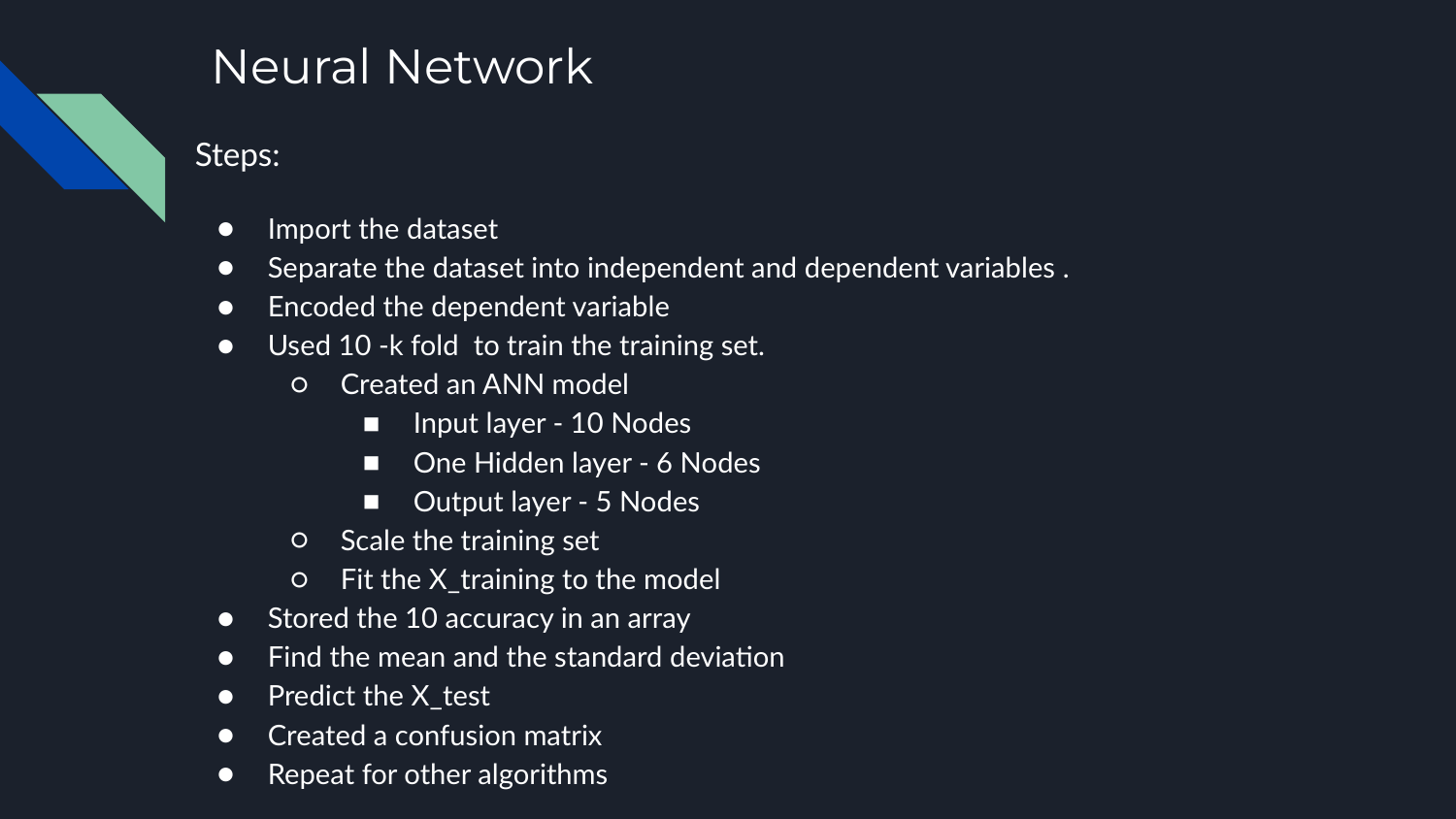

# Neural Network
Steps:
Import the dataset
Separate the dataset into independent and dependent variables .
Encoded the dependent variable
Used 10 -k fold  to train the training set.
Created an ANN model
Input layer - 10 Nodes
One Hidden layer - 6 Nodes
Output layer - 5 Nodes
Scale the training set
Fit the X_training to the model
Stored the 10 accuracy in an array
Find the mean and the standard deviation
Predict the X_test
Created a confusion matrix
Repeat for other algorithms